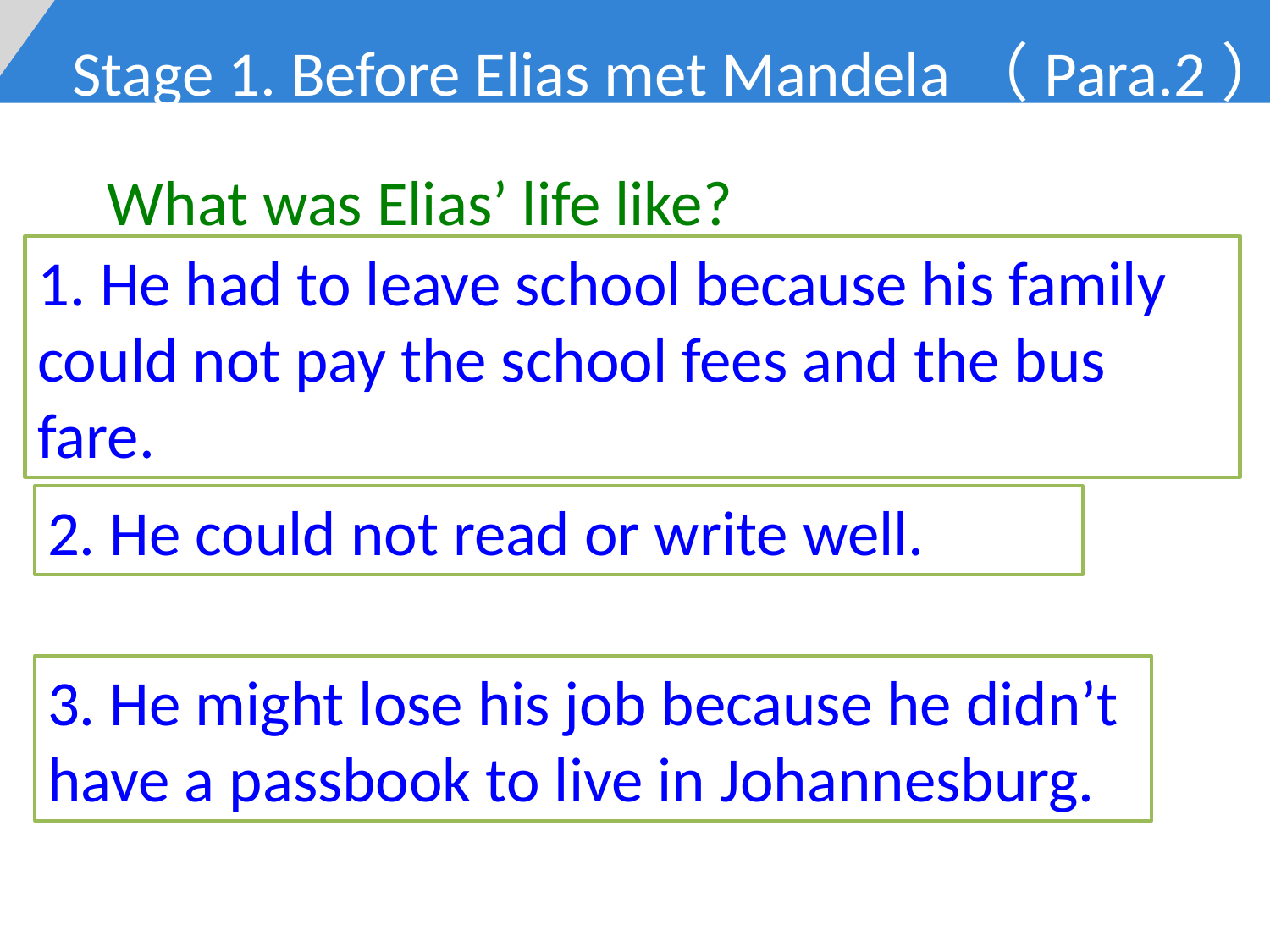

Stage 1. Before Elias met Mandela（Para.2）:
What was Elias’ life like?
1. He had to leave school because his family could not pay the school fees and the bus fare.
2. He could not read or write well.
3. He might lose his job because he didn’t have a passbook to live in Johannesburg.